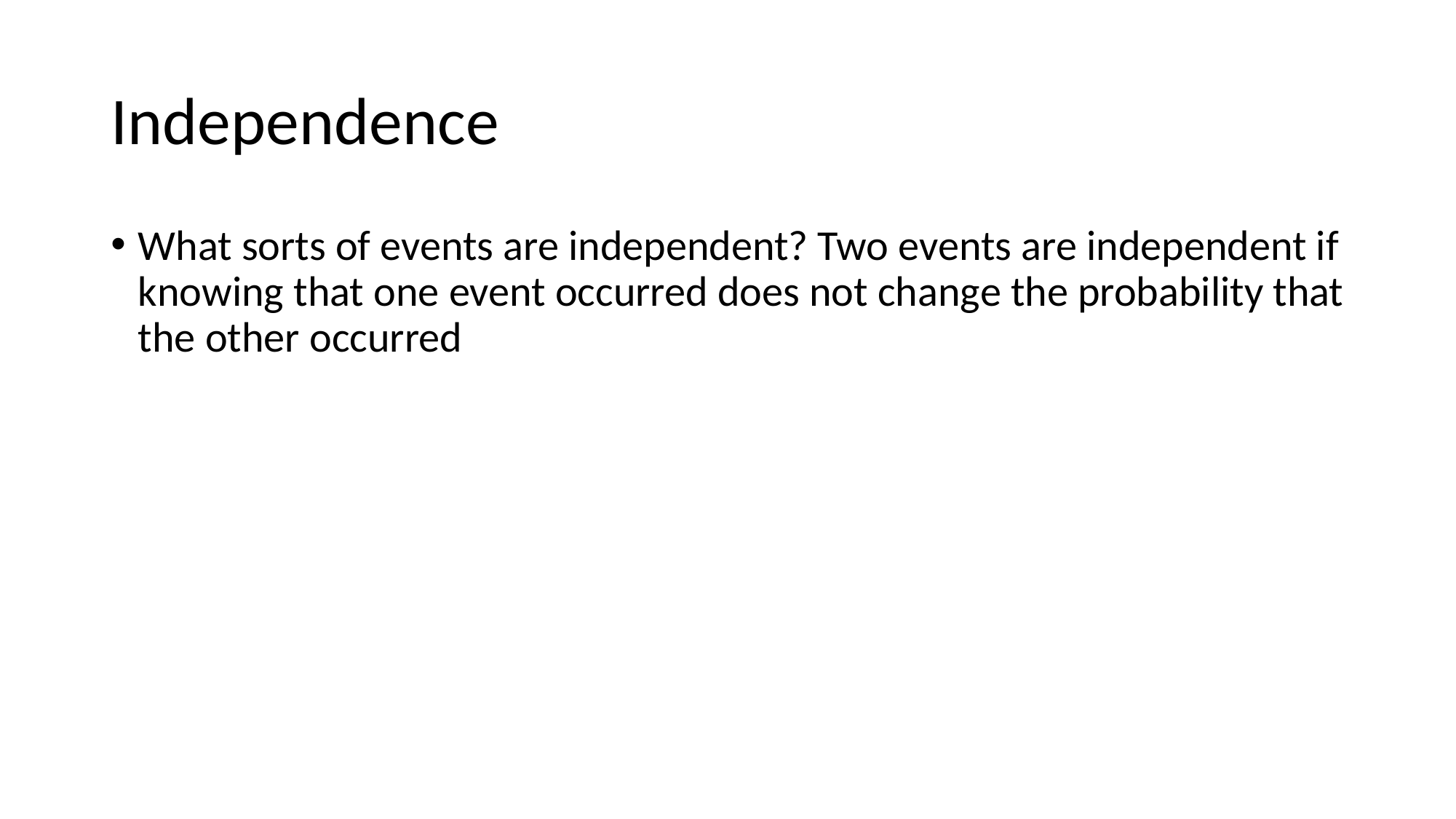

# Independence
What sorts of events are independent? Two events are independent if knowing that one event occurred does not change the probability that the other occurred